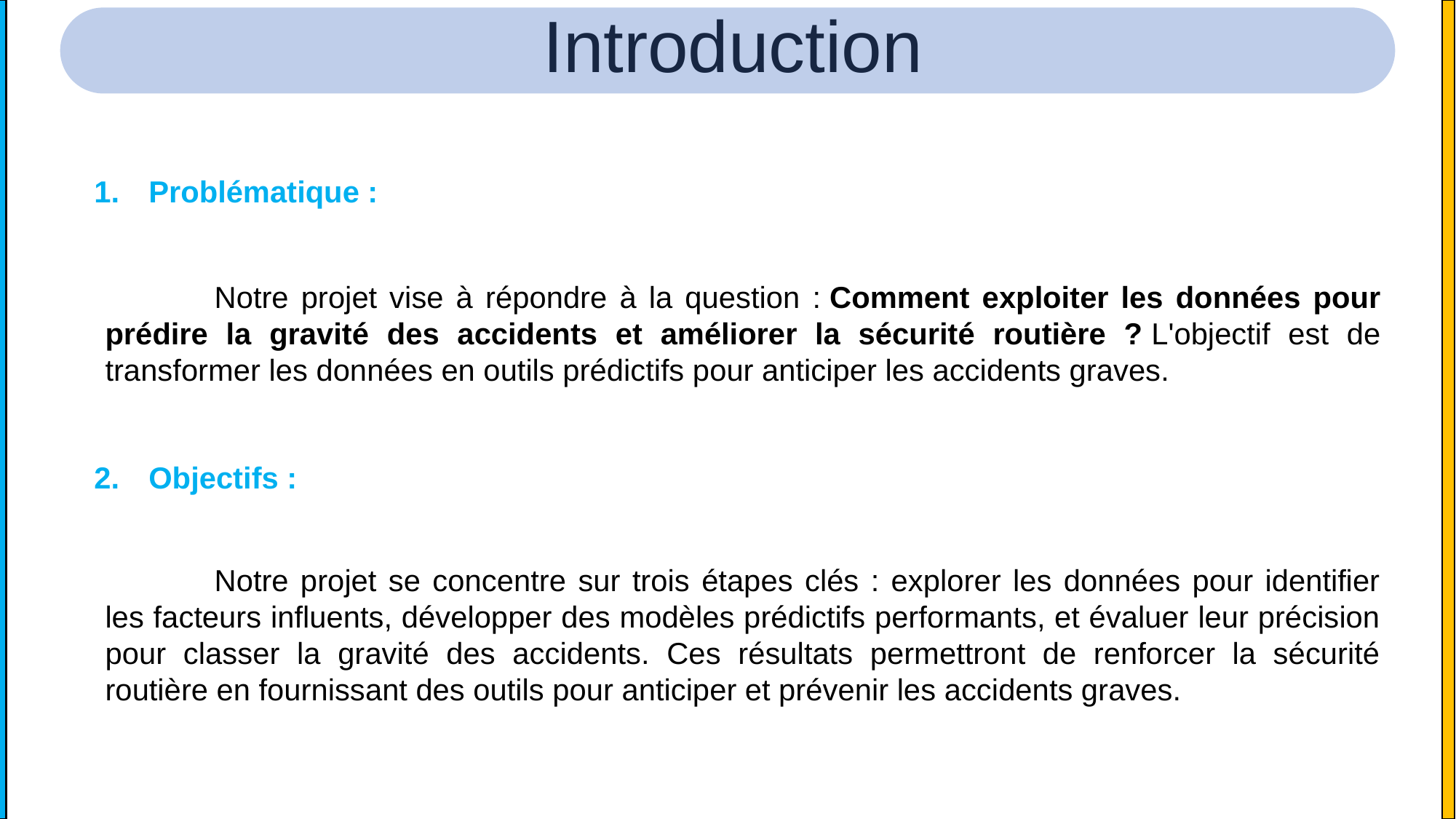

Introduction

Problématique :
	Notre projet vise à répondre à la question : Comment exploiter les données pour prédire la gravité des accidents et améliorer la sécurité routière ? L'objectif est de transformer les données en outils prédictifs pour anticiper les accidents graves.
Objectifs :
	Notre projet se concentre sur trois étapes clés : explorer les données pour identifier les facteurs influents, développer des modèles prédictifs performants, et évaluer leur précision pour classer la gravité des accidents. Ces résultats permettront de renforcer la sécurité routière en fournissant des outils pour anticiper et prévenir les accidents graves.